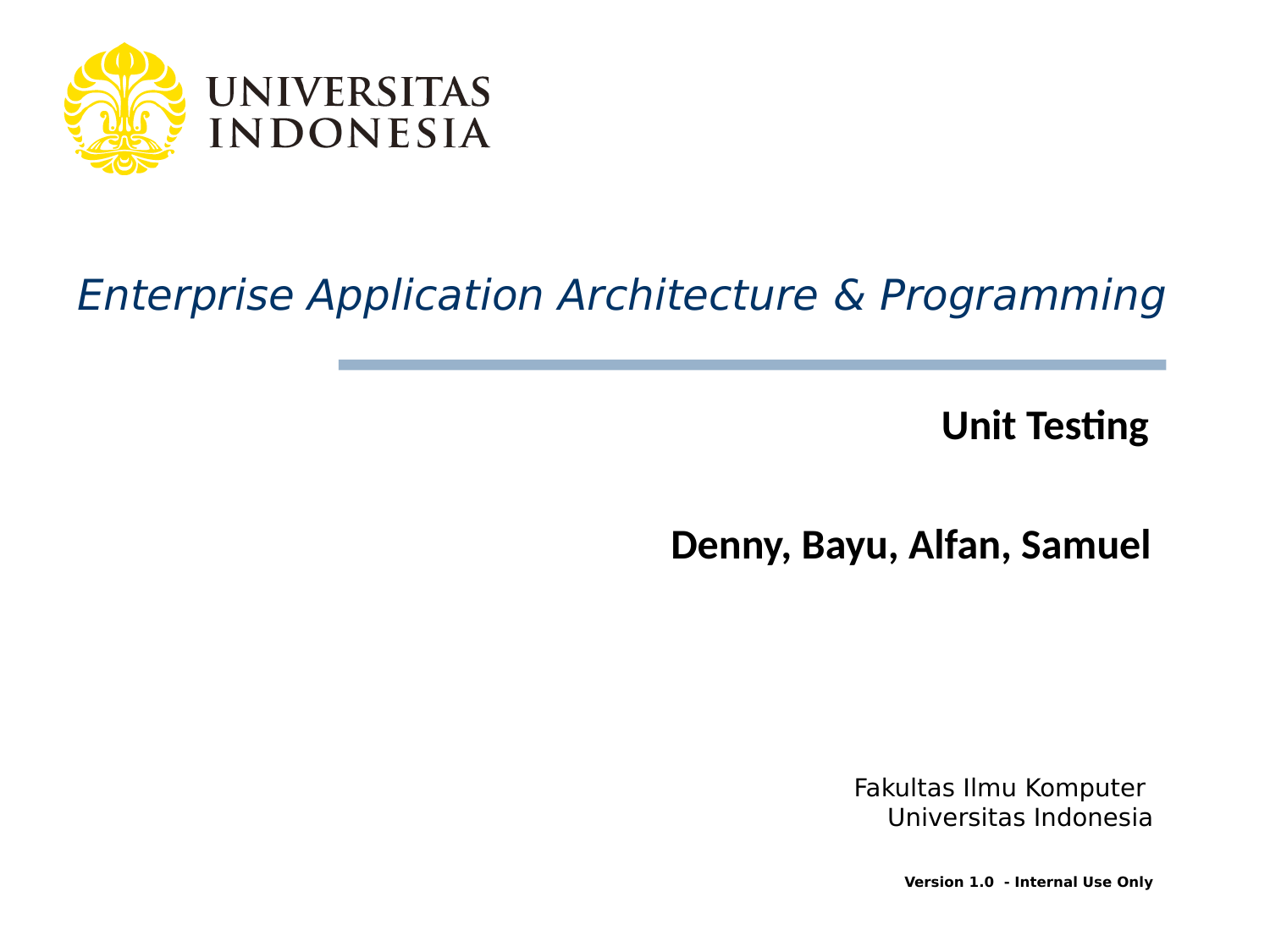

# Unit Testing
Denny, Bayu, Alfan, Samuel